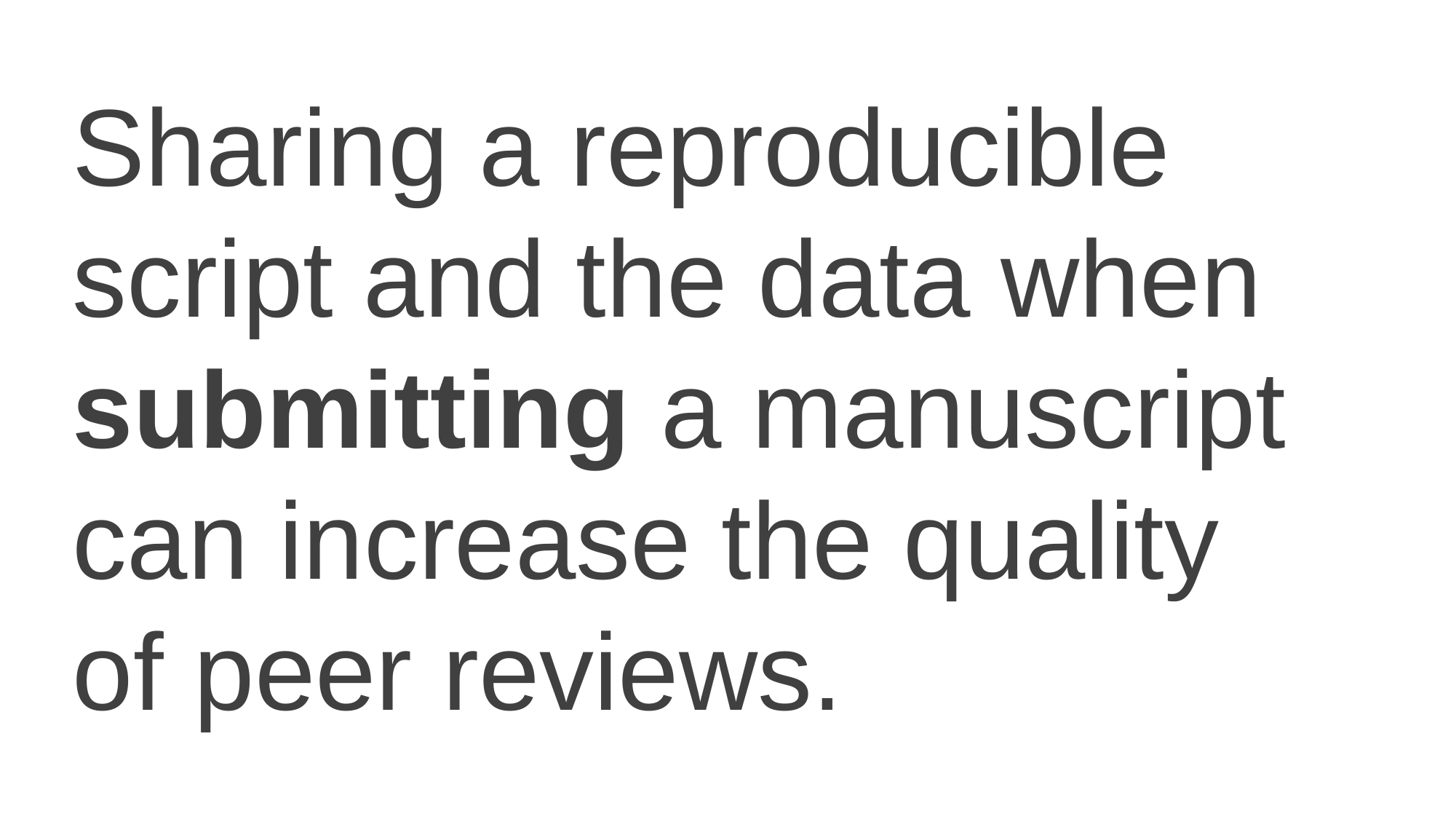

Sharing a reproducible script and the data when submitting a manuscript can increase the quality of peer reviews.